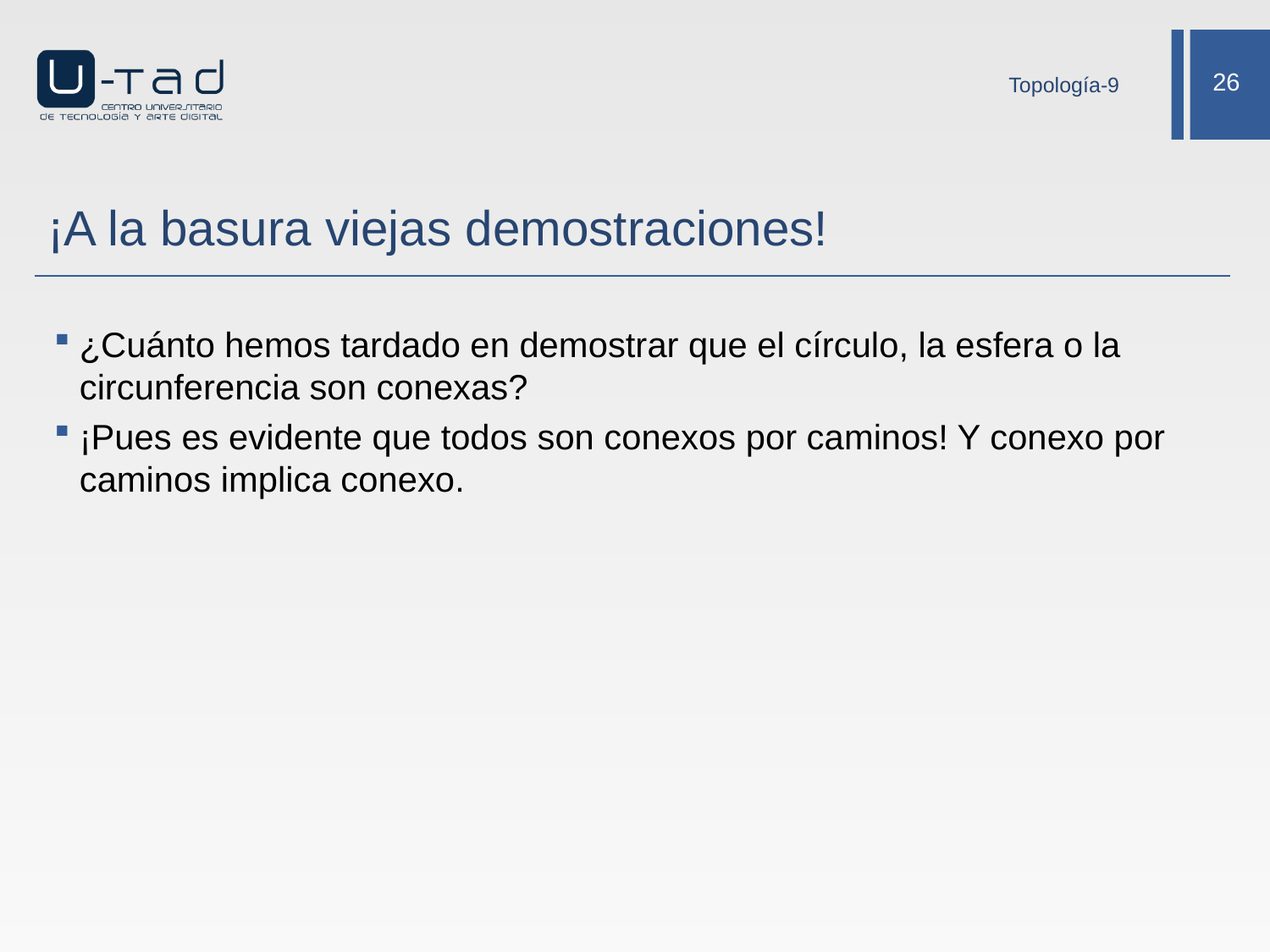

Topología-9
# ¡A la basura viejas demostraciones!
¿Cuánto hemos tardado en demostrar que el círculo, la esfera o la circunferencia son conexas?
¡Pues es evidente que todos son conexos por caminos! Y conexo por caminos implica conexo.